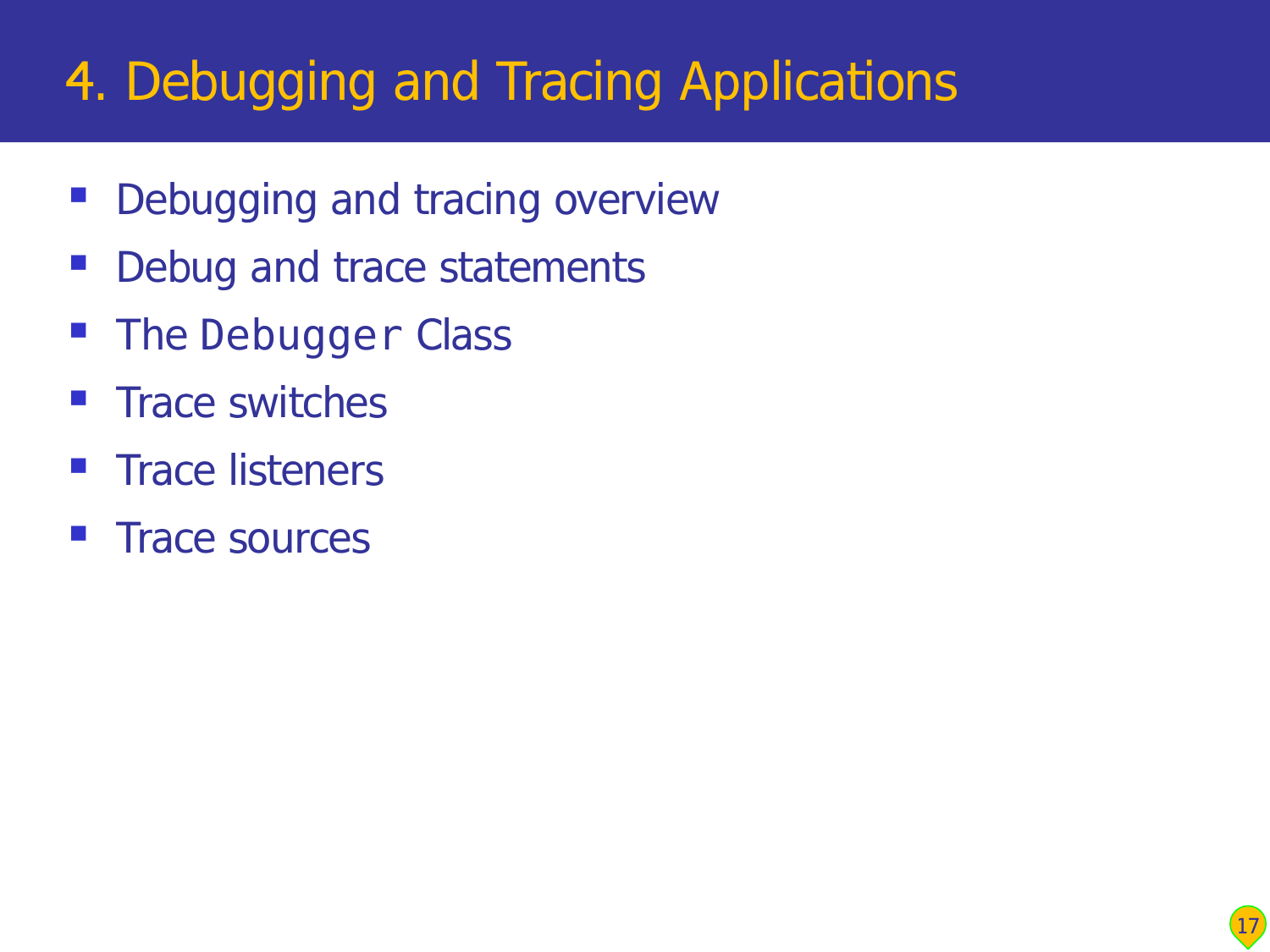

# 4. Debugging and Tracing Applications
Debugging and tracing overview
Debug and trace statements
The Debugger Class
Trace switches
Trace listeners
Trace sources

17